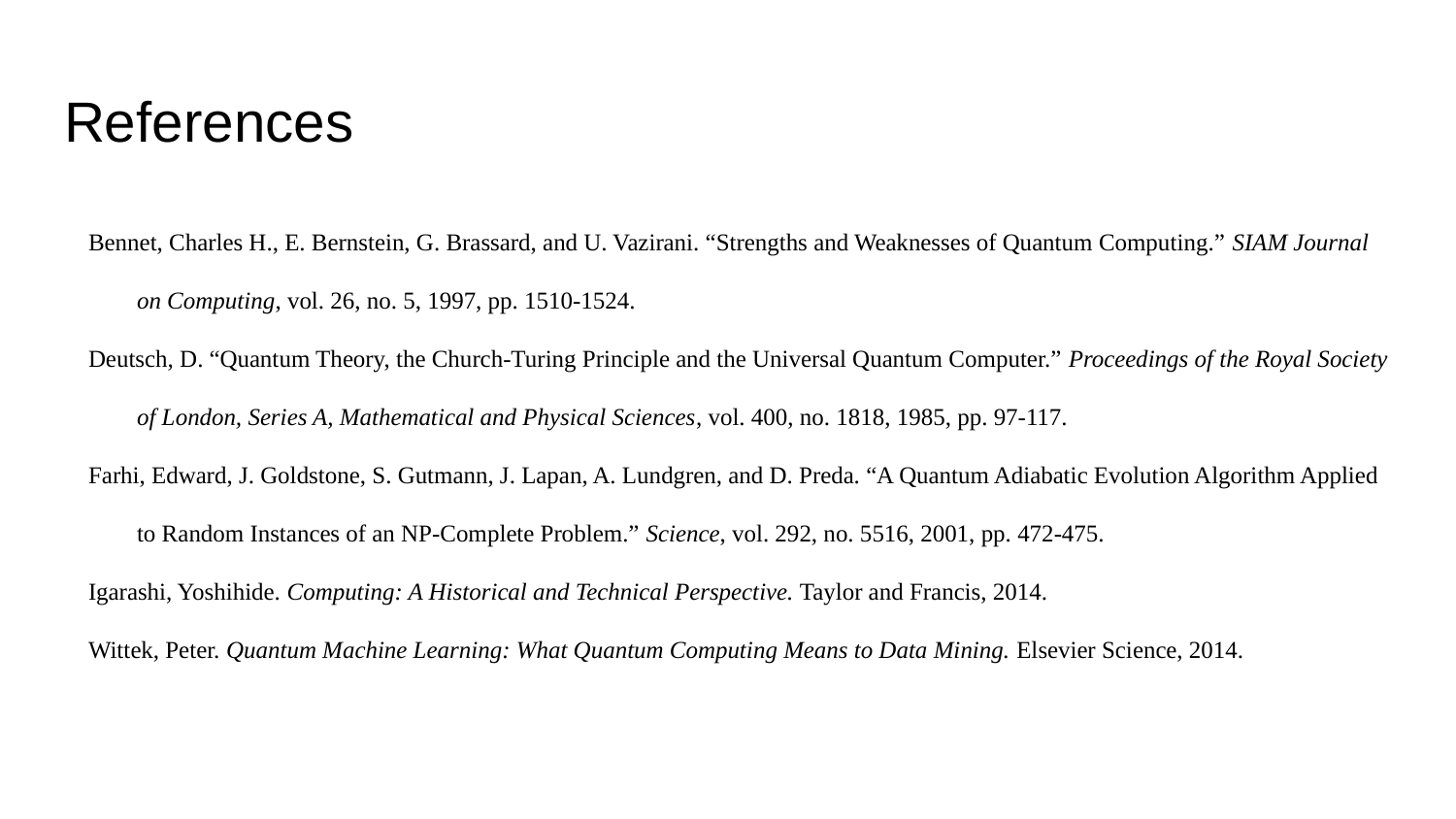

# References
Bennet, Charles H., E. Bernstein, G. Brassard, and U. Vazirani. “Strengths and Weaknesses of Quantum Computing.” SIAM Journal on Computing, vol. 26, no. 5, 1997, pp. 1510-1524.
Deutsch, D. “Quantum Theory, the Church-Turing Principle and the Universal Quantum Computer.” Proceedings of the Royal Society of London, Series A, Mathematical and Physical Sciences, vol. 400, no. 1818, 1985, pp. 97-117.
Farhi, Edward, J. Goldstone, S. Gutmann, J. Lapan, A. Lundgren, and D. Preda. “A Quantum Adiabatic Evolution Algorithm Applied to Random Instances of an NP-Complete Problem.” Science, vol. 292, no. 5516, 2001, pp. 472-475.
Igarashi, Yoshihide. Computing: A Historical and Technical Perspective. Taylor and Francis, 2014.
Wittek, Peter. Quantum Machine Learning: What Quantum Computing Means to Data Mining. Elsevier Science, 2014.